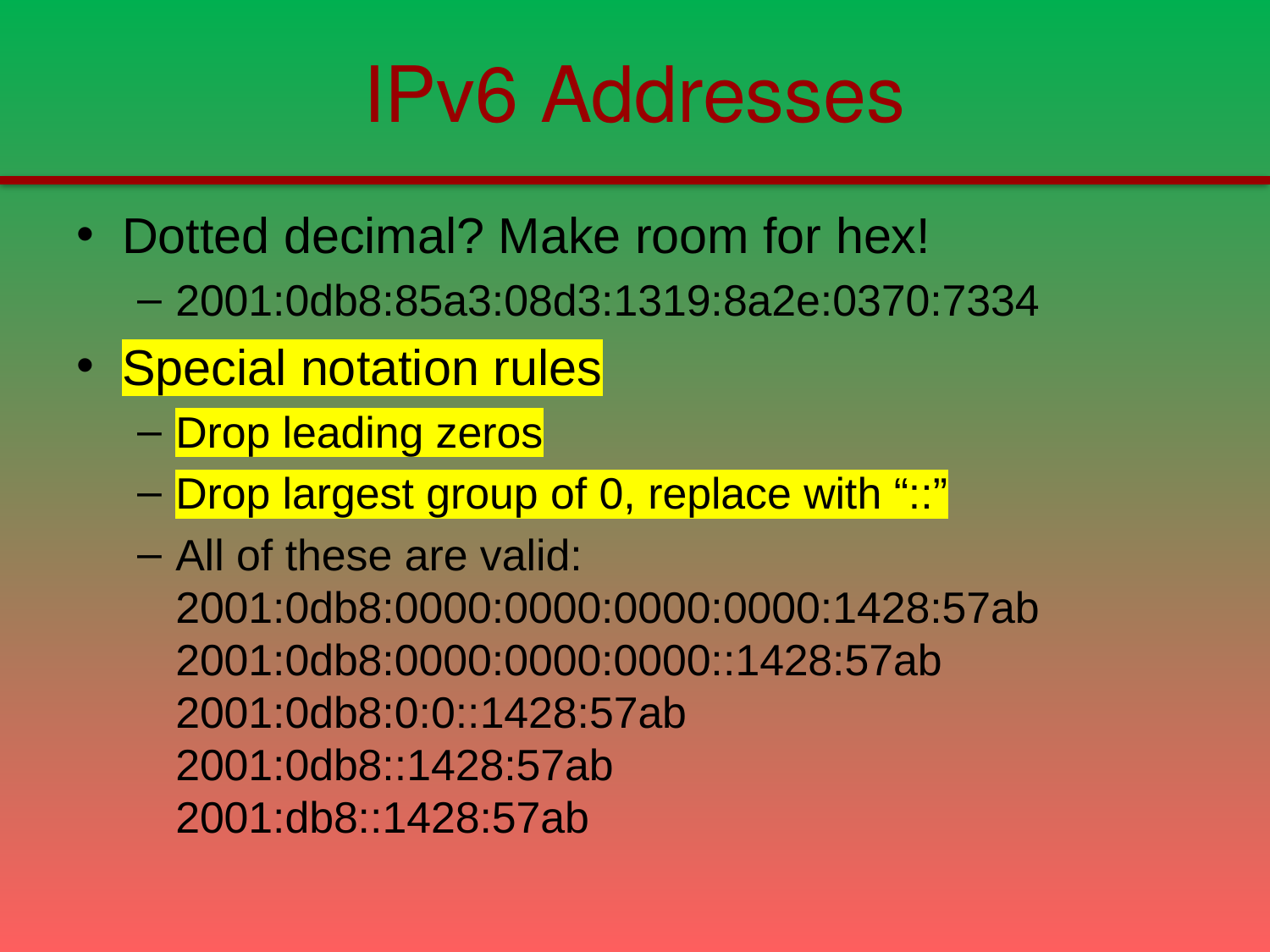

# IPv6 Addresses
Dotted decimal? Make room for hex!
2001:0db8:85a3:08d3:1319:8a2e:0370:7334
Special notation rules
Drop leading zeros
Drop largest group of 0, replace with “::”
All of these are valid:
2001:0db8:0000:0000:0000:0000:1428:57ab 2001:0db8:0000:0000:0000::1428:57ab 2001:0db8:0:0::1428:57ab
2001:0db8::1428:57ab
2001:db8::1428:57ab